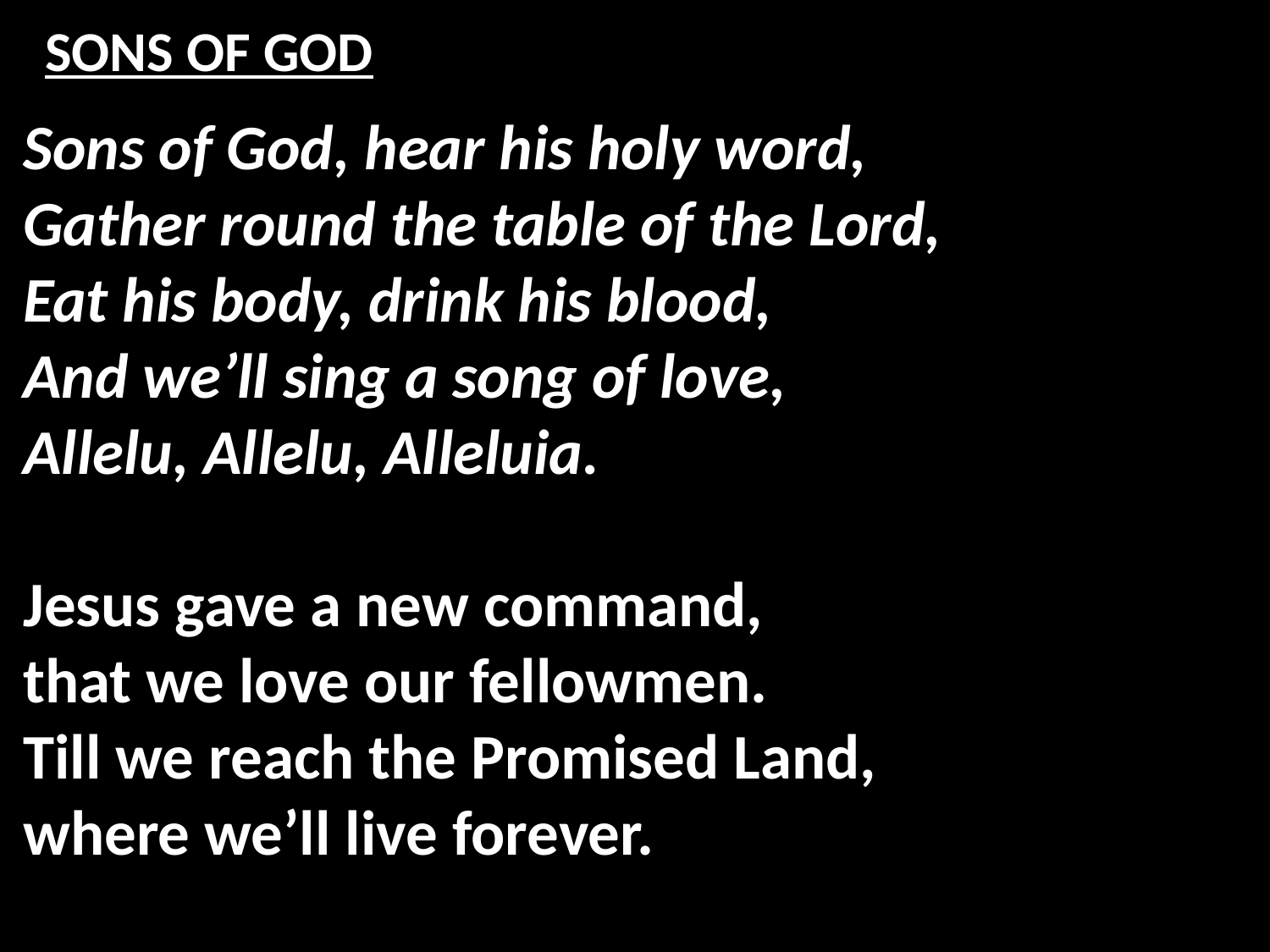

# SONS OF GOD
Sons of God, hear his holy word,
Gather round the table of the Lord,
Eat his body, drink his blood,
And we’ll sing a song of love,
Allelu, Allelu, Alleluia.

Jesus gave a new command,
that we love our fellowmen.
Till we reach the Promised Land,
where we’ll live forever.